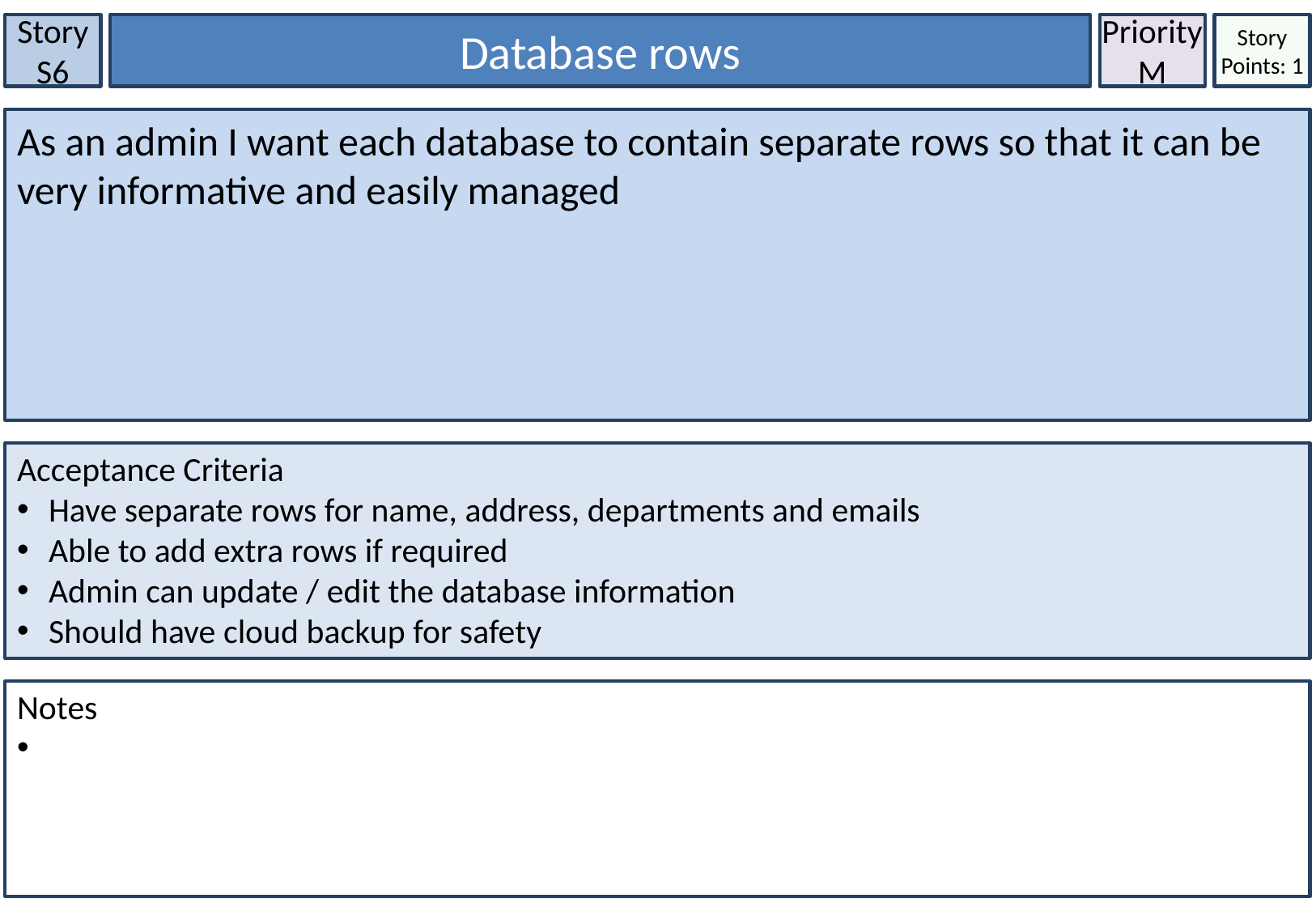

Story S6
Database rows
Priority
M
Story Points: 1
As an admin I want each database to contain separate rows so that it can be very informative and easily managed
Acceptance Criteria
 Have separate rows for name, address, departments and emails
 Able to add extra rows if required
 Admin can update / edit the database information
 Should have cloud backup for safety
Notes